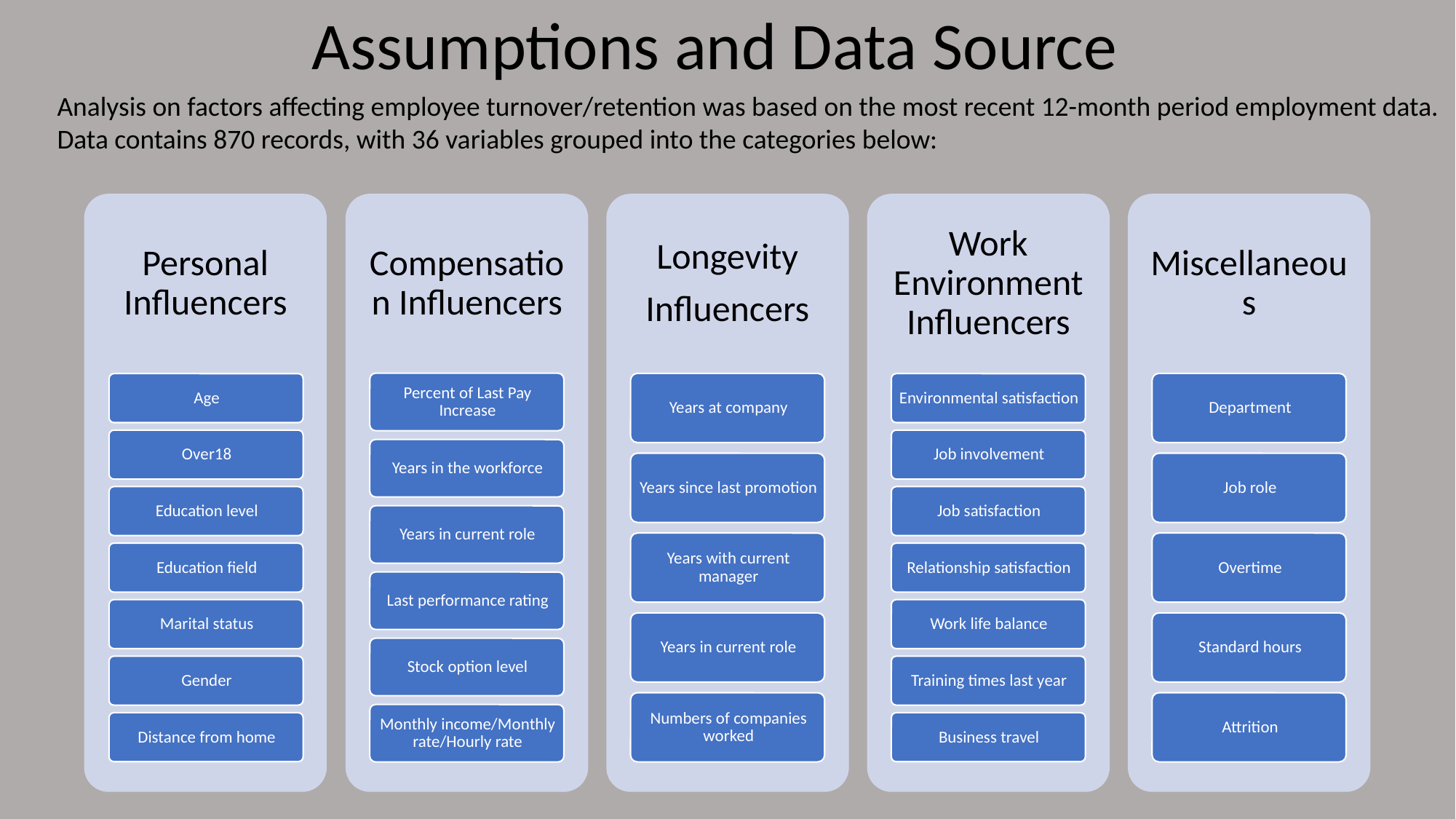

# Assumptions and Data Source
Analysis on factors affecting employee turnover/retention was based on the most recent 12-month period employment data.
Data contains 870 records, with 36 variables grouped into the categories below:
Personal Influencers
Age
Over18
Education level
Education field
Marital status
Gender
Distance from home
Compensation Influencers
Percent of Last Pay Increase
Years in the workforce
Years in current role
Last performance rating
Stock option level
Monthly income/Monthly rate/Hourly rate
Longevity
Influencers
Years at company
Years since last promotion
Years with current manager
Years in current role
Numbers of companies worked
Work Environment Influencers
Environmental satisfaction
Job involvement
Job satisfaction
Relationship satisfaction
Work life balance
Training times last year
Business travel
Miscellaneous
Department
Job role
Overtime
Standard hours
Attrition